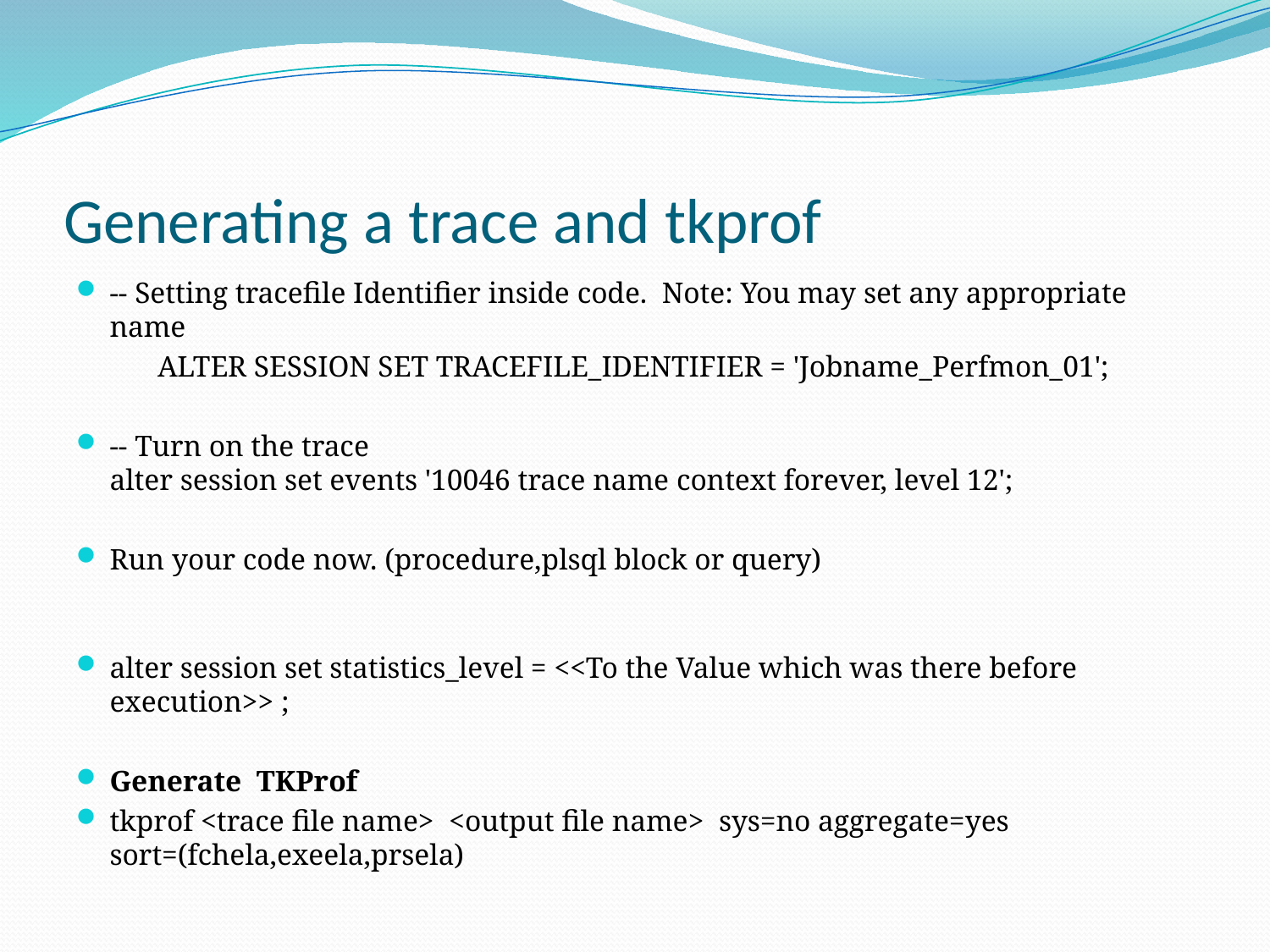

# Generating a trace and tkprof
-- Setting tracefile Identifier inside code.  Note: You may set any appropriate name
           ALTER SESSION SET TRACEFILE_IDENTIFIER = 'Jobname_Perfmon_01';

-- Turn on the trace
alter session set events '10046 trace name context forever, level 12';

Run your code now. (procedure,plsql block or query)
alter session set statistics_level = <<To the Value which was there before execution>> ;

Generate  TKProf
tkprof <trace file name>  <output file name>  sys=no aggregate=yes sort=(fchela,exeela,prsela)